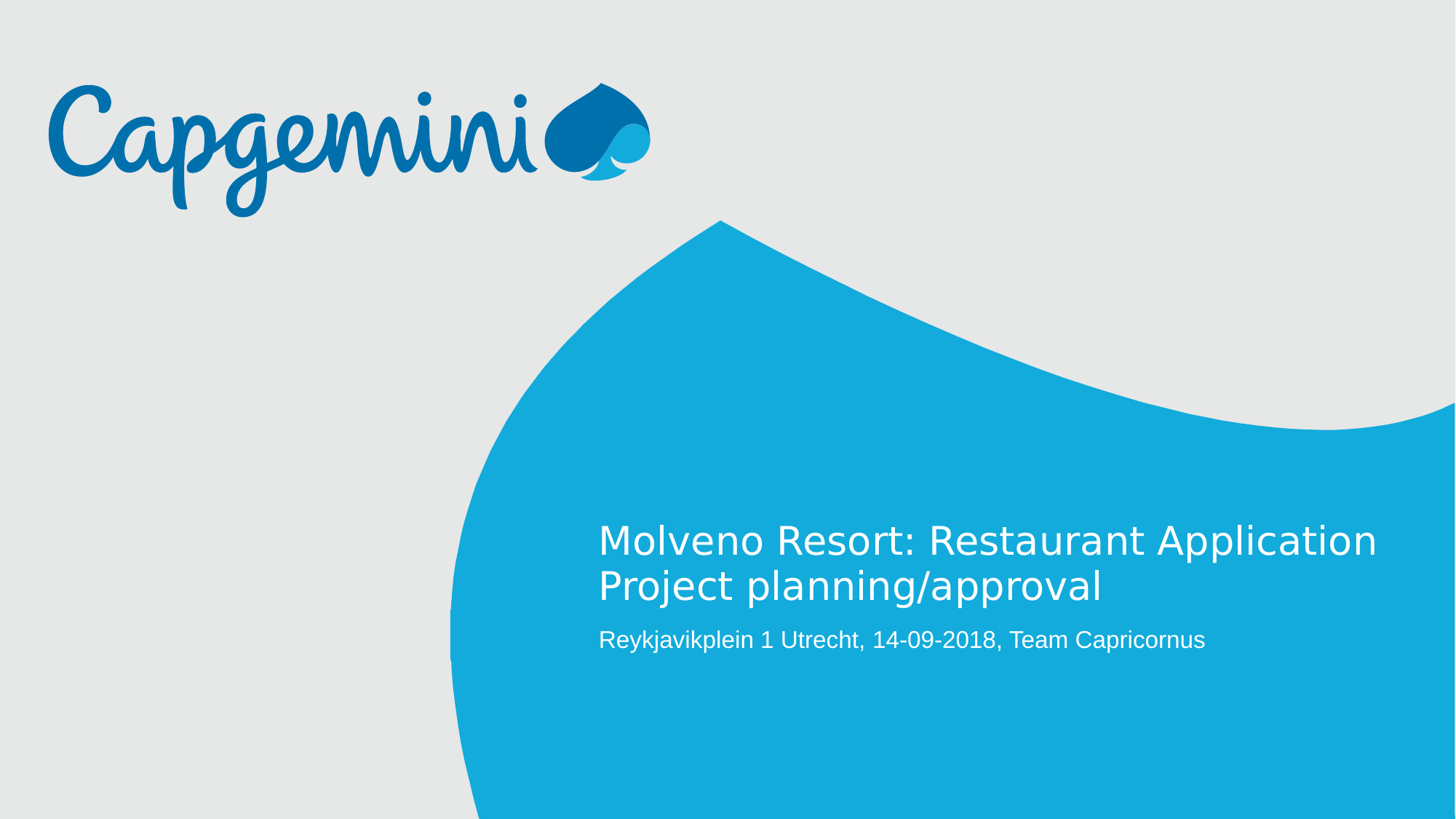

# Molveno Resort: Restaurant Application Project planning/approval
Reykjavikplein 1 Utrecht, 14-09-2018, Team Capricornus